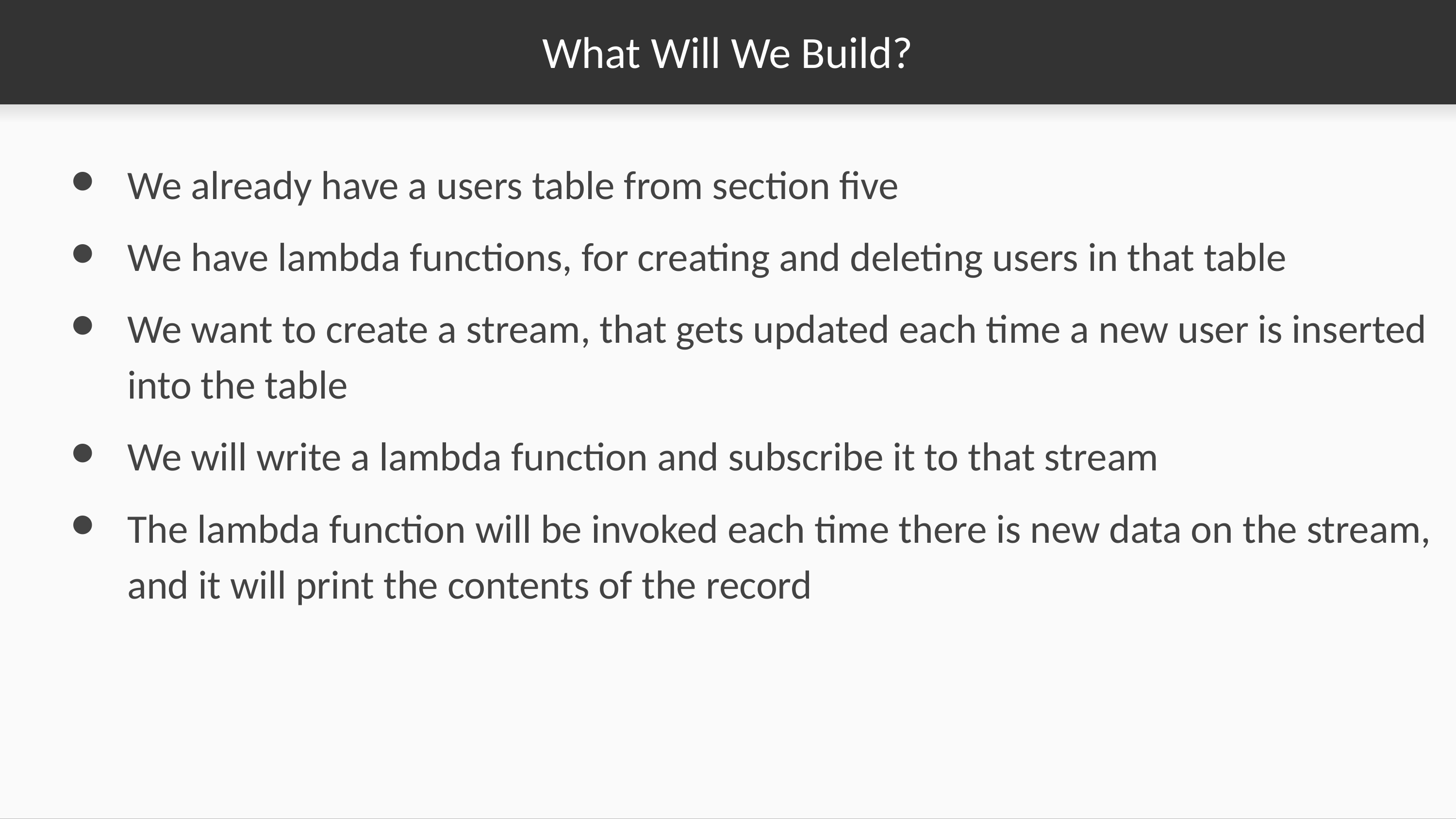

# What Will We Build?
We already have a users table from section five
We have lambda functions, for creating and deleting users in that table
We want to create a stream, that gets updated each time a new user is inserted into the table
We will write a lambda function and subscribe it to that stream
The lambda function will be invoked each time there is new data on the stream, and it will print the contents of the record